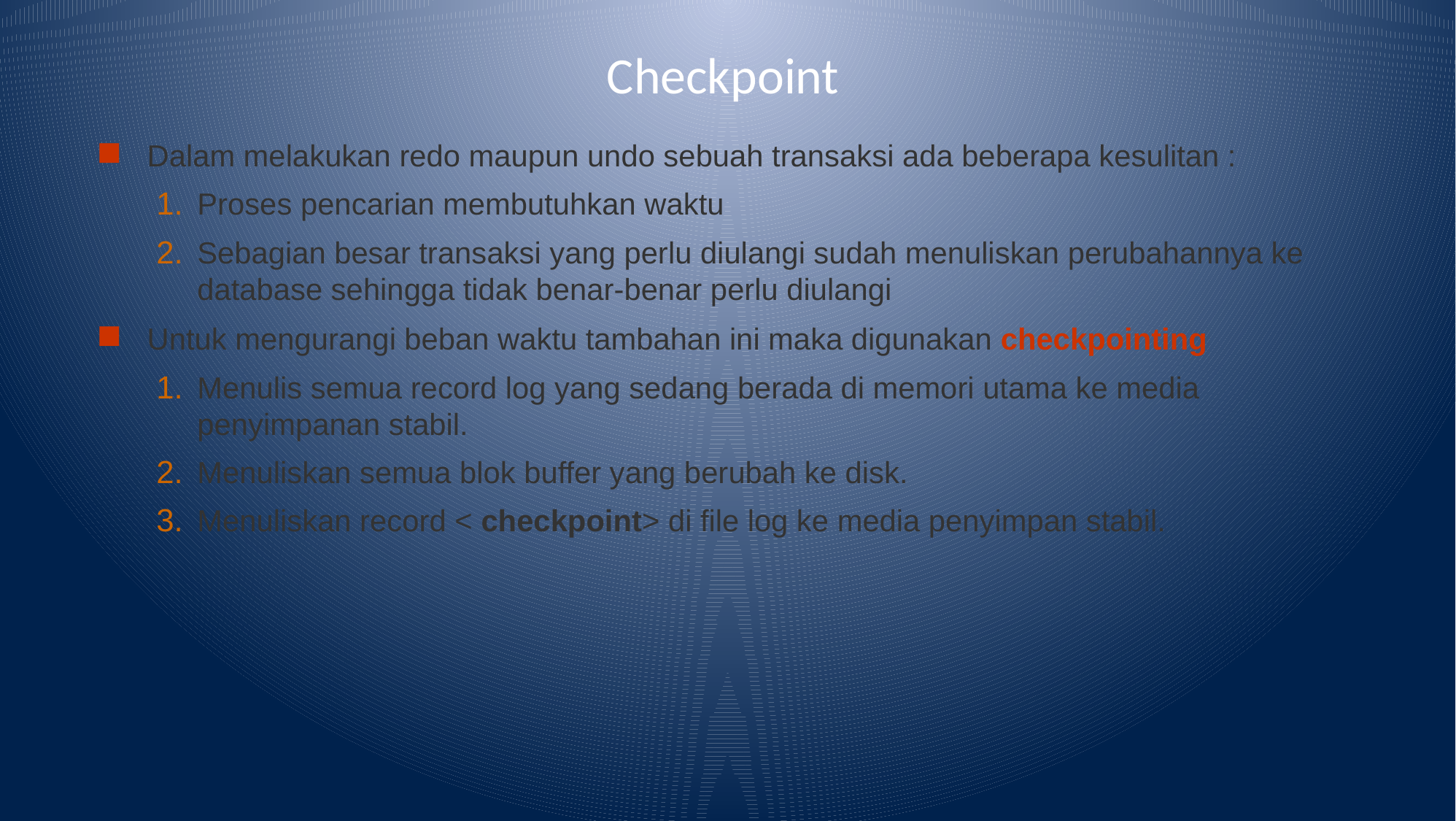

# Checkpoint
Dalam melakukan redo maupun undo sebuah transaksi ada beberapa kesulitan :
Proses pencarian membutuhkan waktu
Sebagian besar transaksi yang perlu diulangi sudah menuliskan perubahannya ke database sehingga tidak benar-benar perlu diulangi
Untuk mengurangi beban waktu tambahan ini maka digunakan checkpointing
Menulis semua record log yang sedang berada di memori utama ke media penyimpanan stabil.
Menuliskan semua blok buffer yang berubah ke disk.
Menuliskan record < checkpoint> di file log ke media penyimpan stabil.